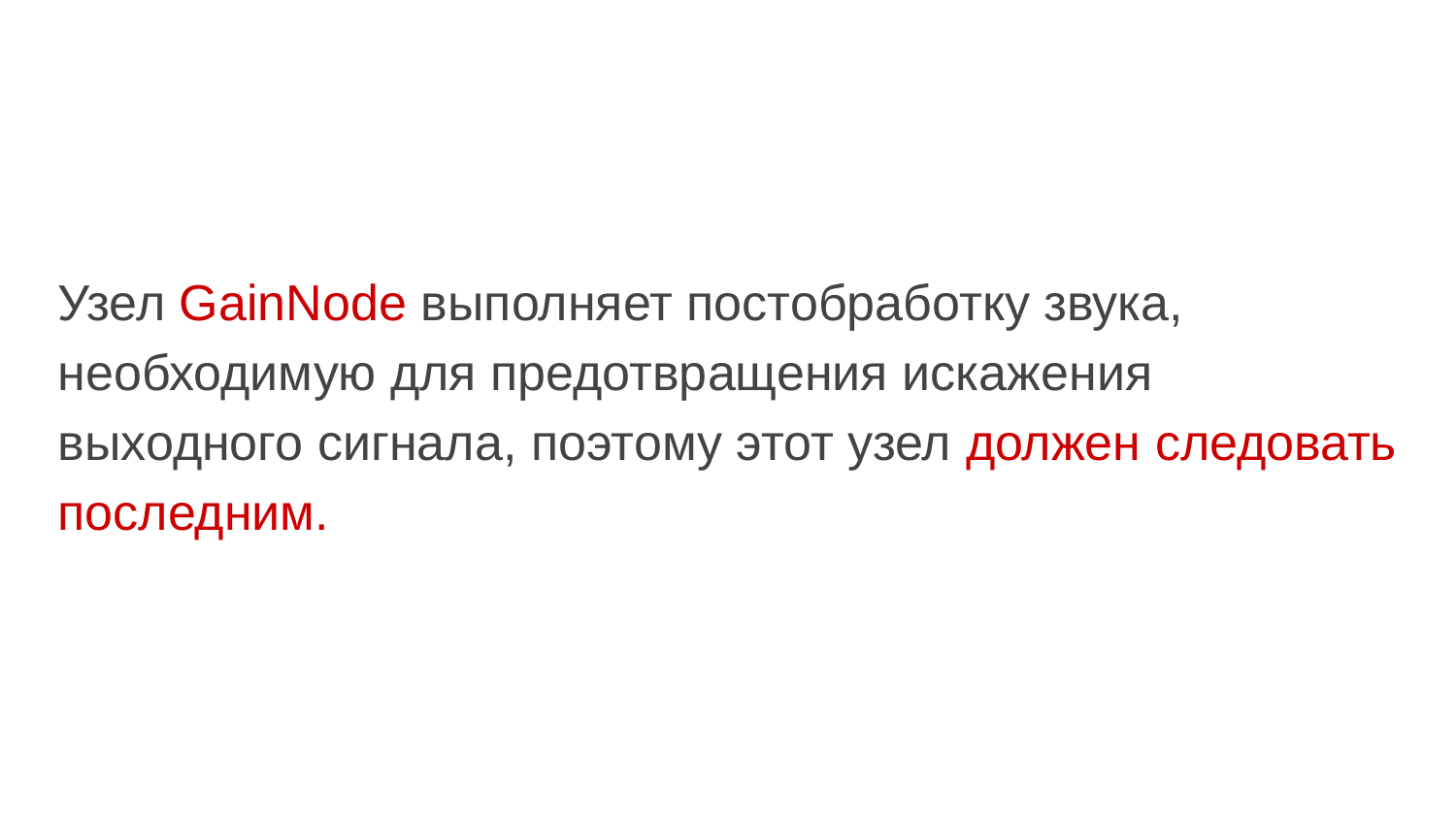

Узел GainNode выполняет постобработку звука, необходимую для предотвращения искажения выходного сигнала, поэтому этот узел должен следовать последним.